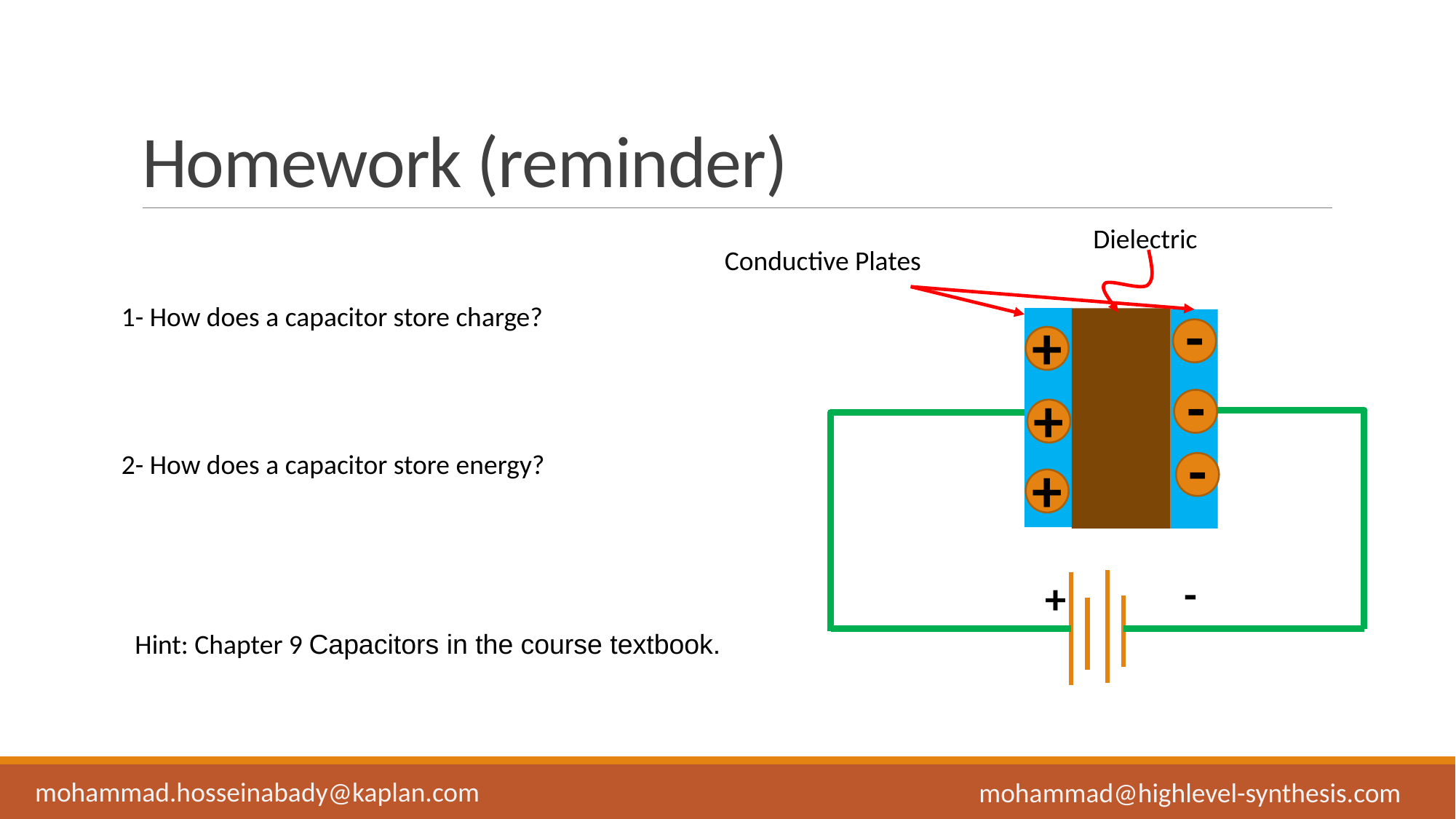

# Homework (reminder)
Dielectric
Conductive Plates

1- How does a capacitor store charge?
-

+

-

+

-

2- How does a capacitor store energy?
+

-
+
Hint: Chapter 9 Capacitors in the course textbook.